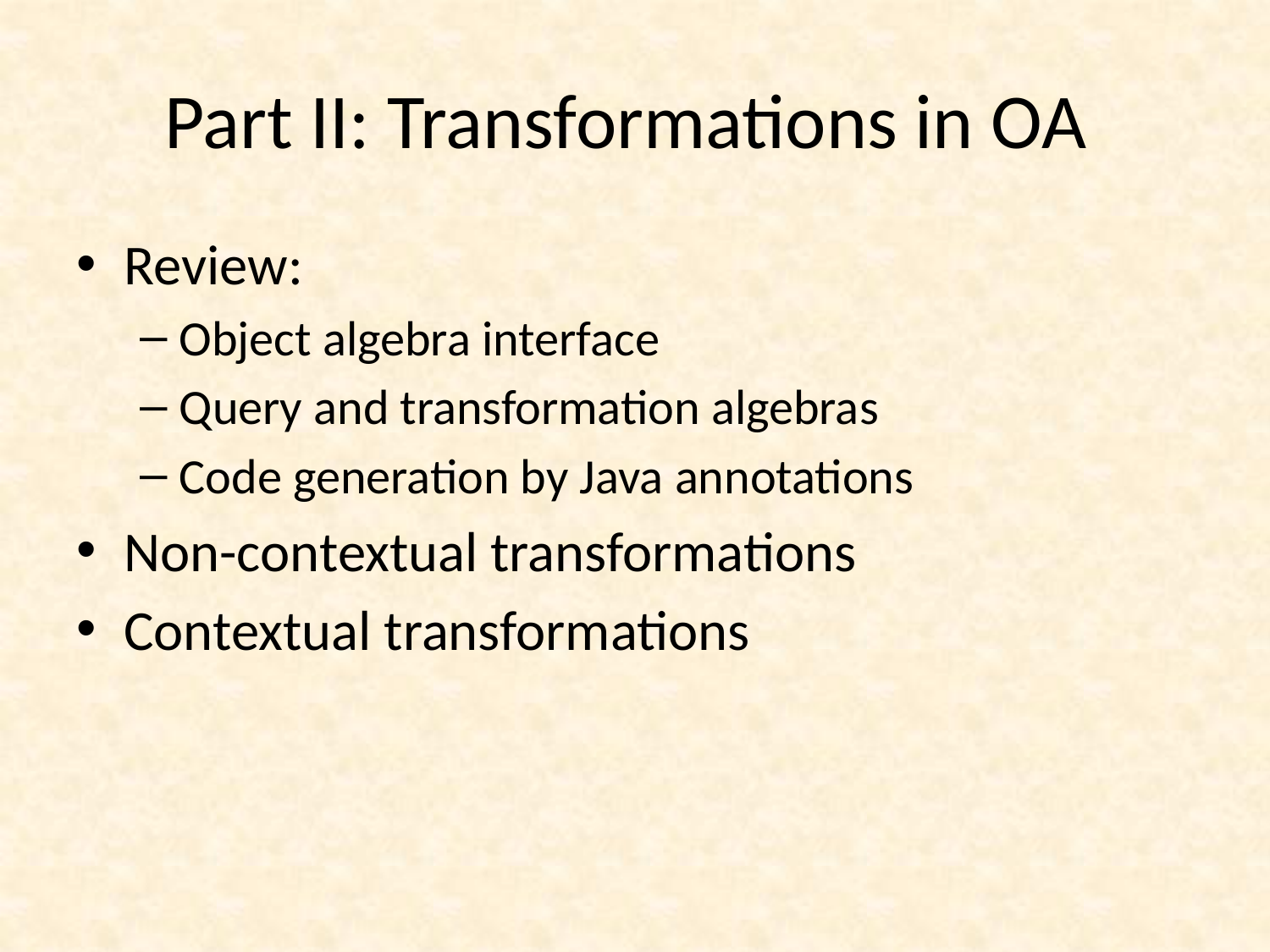

# Part II: Transformations in OA
Review:
Object algebra interface
Query and transformation algebras
Code generation by Java annotations
Non-contextual transformations
Contextual transformations